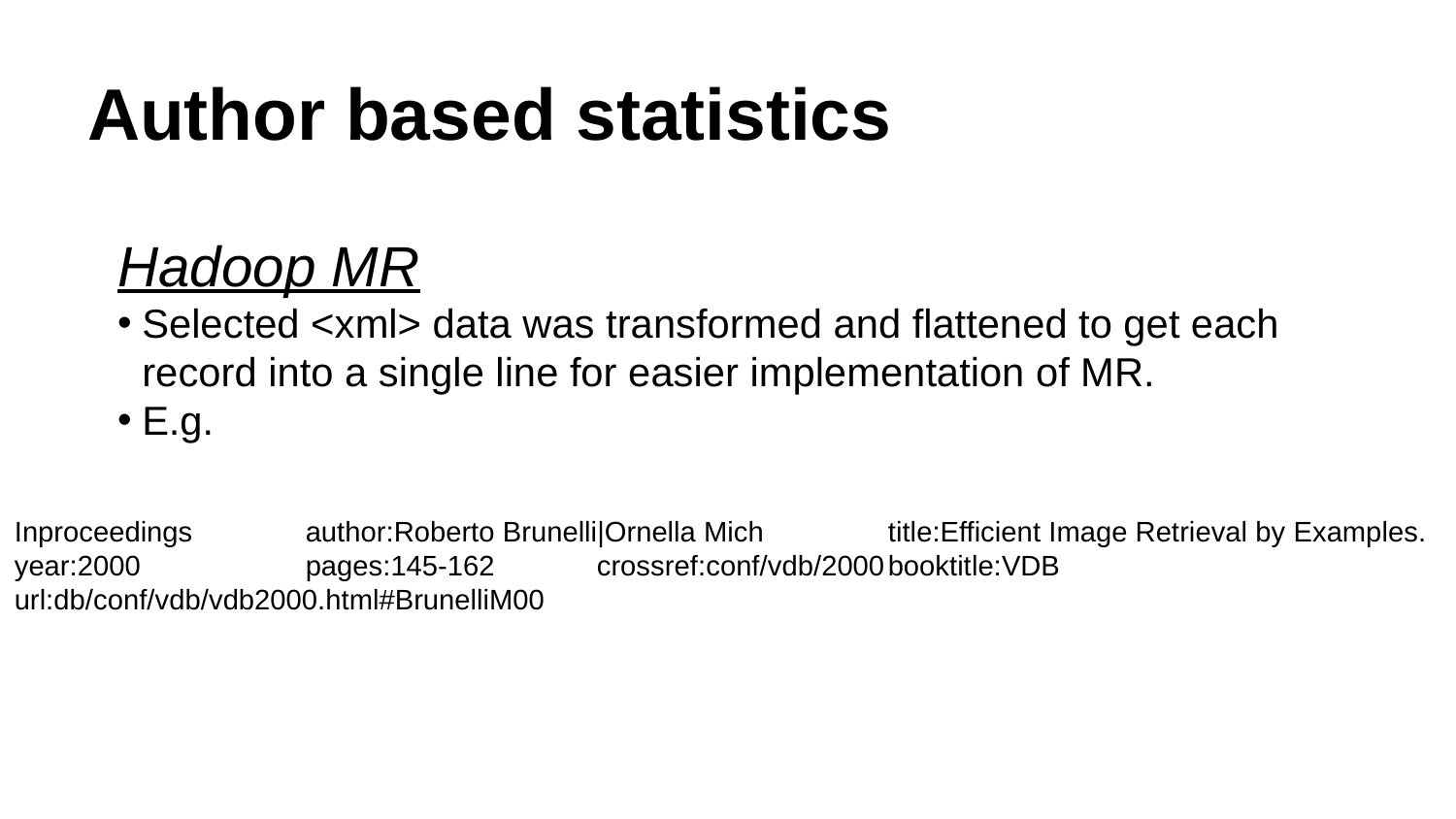

# Author based statistics
Hadoop MR
Selected <xml> data was transformed and flattened to get each record into a single line for easier implementation of MR.
E.g.
Inproceedings	author:Roberto Brunelli|Ornella Mich	title:Efficient Image Retrieval by Examples.
year:2000		pages:145-162	crossref:conf/vdb/2000	booktitle:VDB
url:db/conf/vdb/vdb2000.html#BrunelliM00